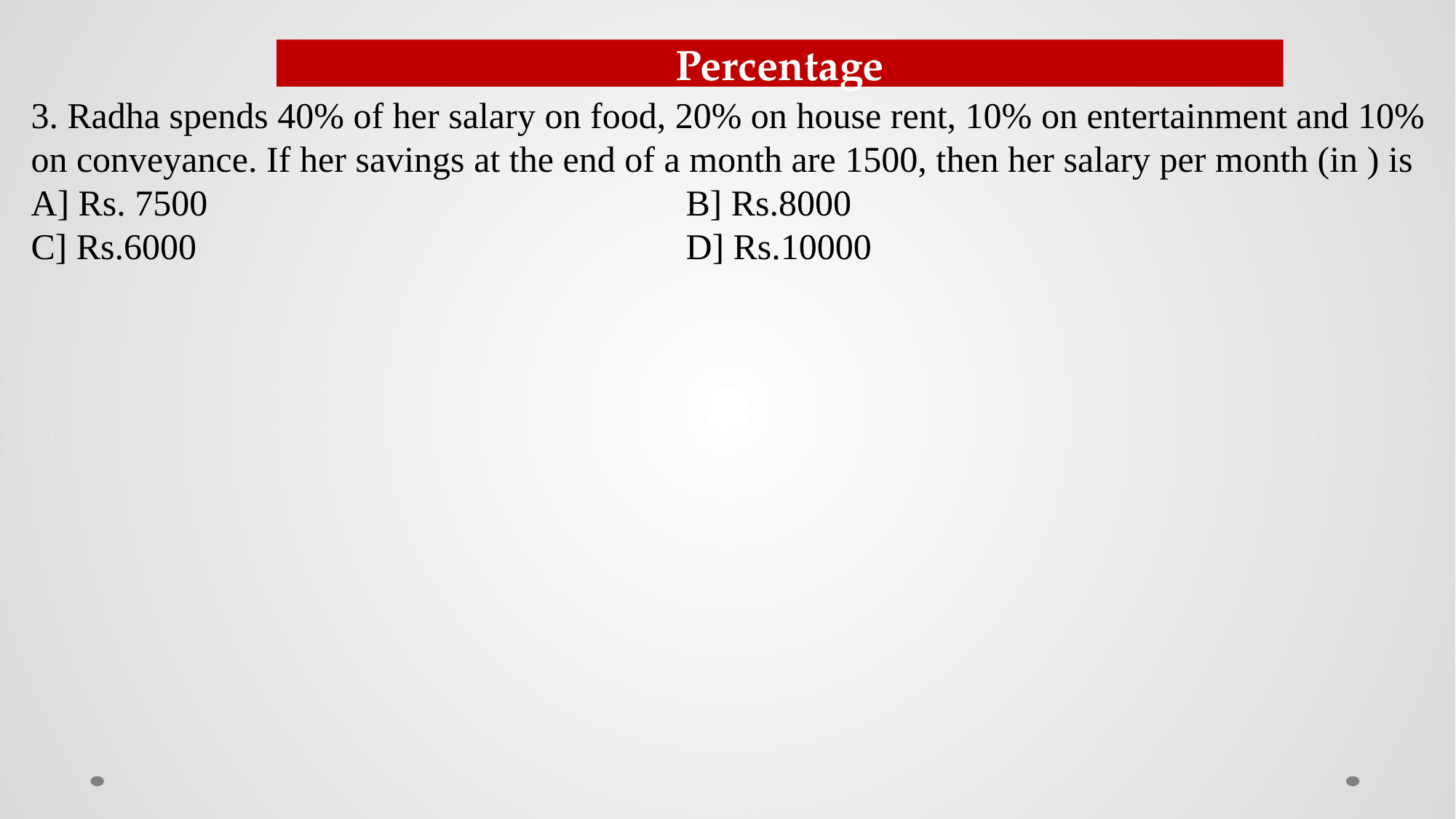

Percentage
3. Radha spends 40% of her salary on food, 20% on house rent, 10% on entertainment and 10% on conveyance. If her savings at the end of a month are 1500, then her salary per month (in ) is
A] Rs. 7500					B] Rs.8000
C] Rs.6000					D] Rs.10000